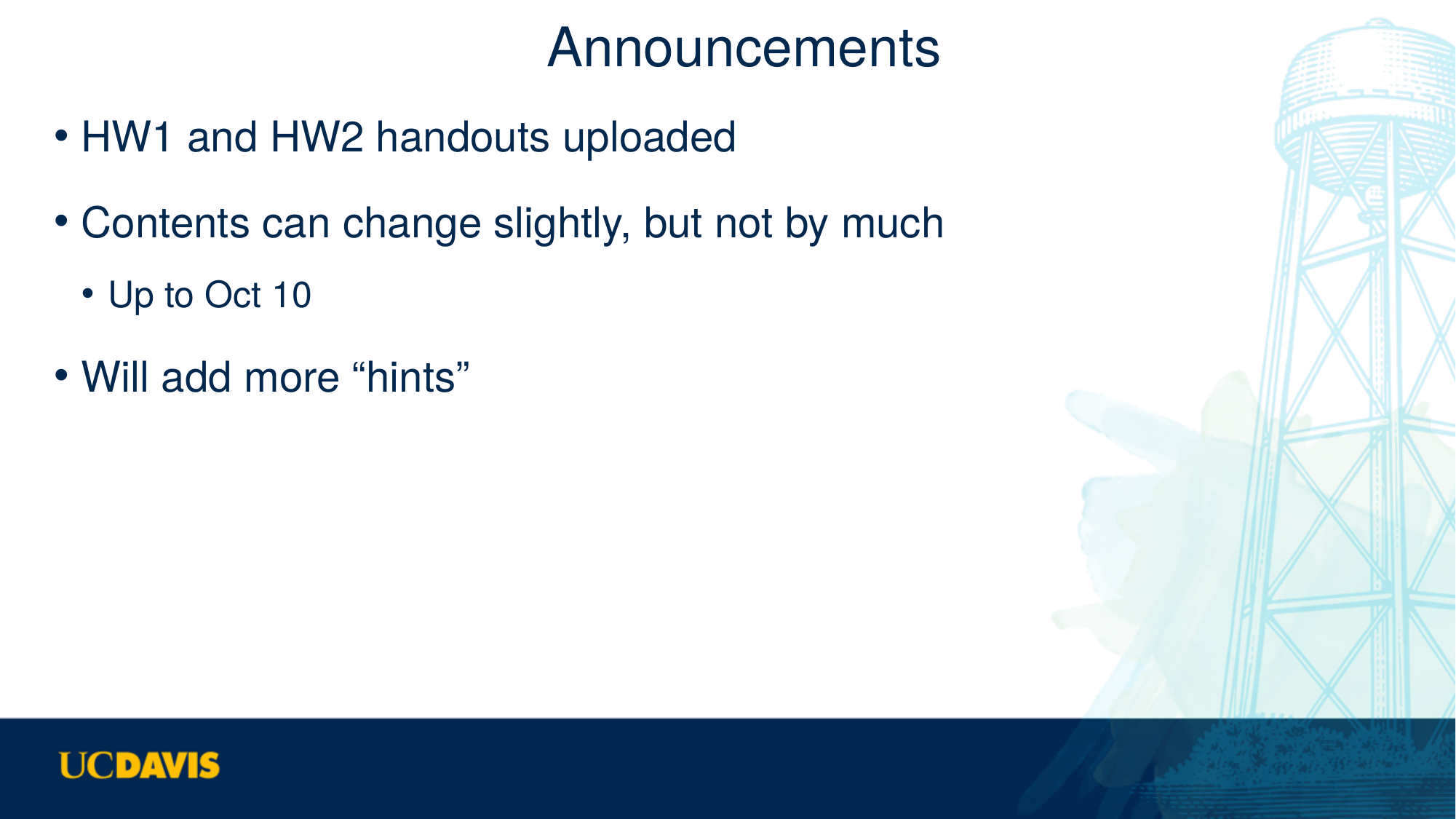

# Announcements
HW1 and HW2 handouts uploaded
Contents can change slightly, but not by much
Up to Oct 10
Will add more “hints”